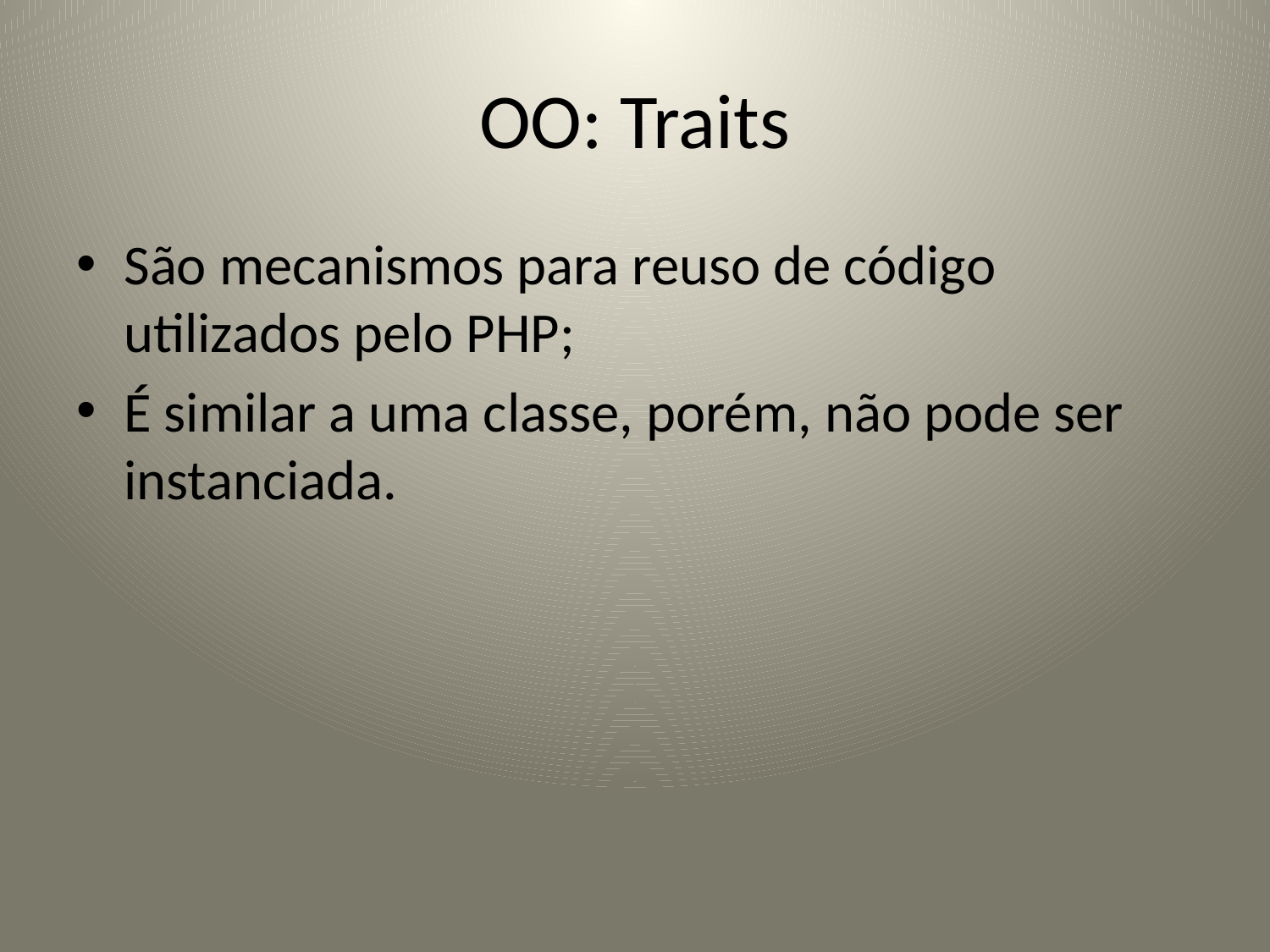

# OO: Traits
São mecanismos para reuso de código utilizados pelo PHP;
É similar a uma classe, porém, não pode ser instanciada.